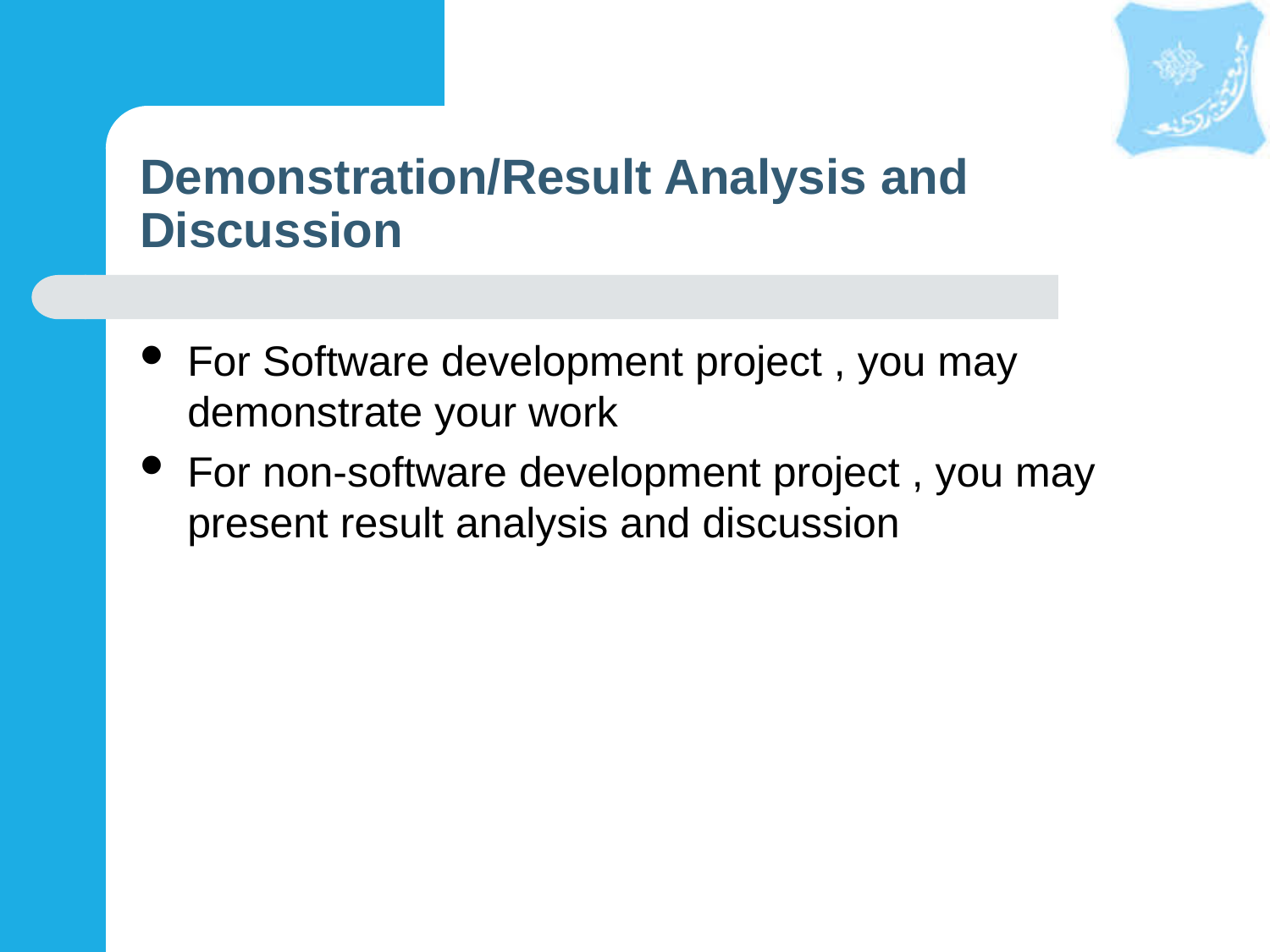

# Demonstration/Result Analysis and Discussion
For Software development project , you may demonstrate your work
For non-software development project , you may present result analysis and discussion